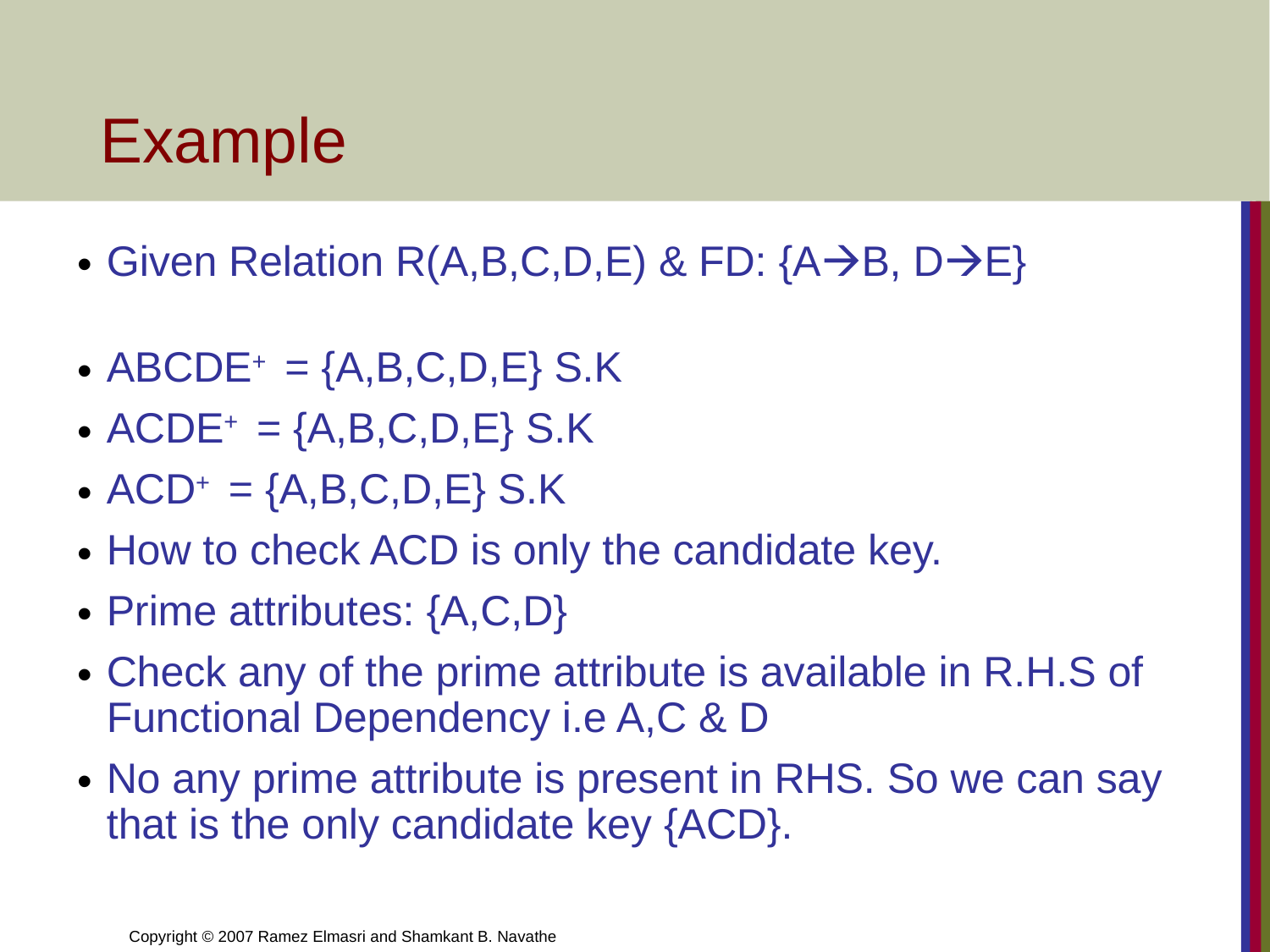

# Example
Given Relation R(A,B,C,D,E) & FD: {A🡪B, D🡪E}

ABCDE+  = {A,B,C,D,E} S.K
ACDE+  = {A,B,C,D,E} S.K
ACD+  = {A,B,C,D,E} S.K
How to check ACD is only the candidate key.
Prime attributes: {A,C,D}
Check any of the prime attribute is available in R.H.S of Functional Dependency i.e A,C & D
No any prime attribute is present in RHS. So we can say that is the only candidate key {ACD}.